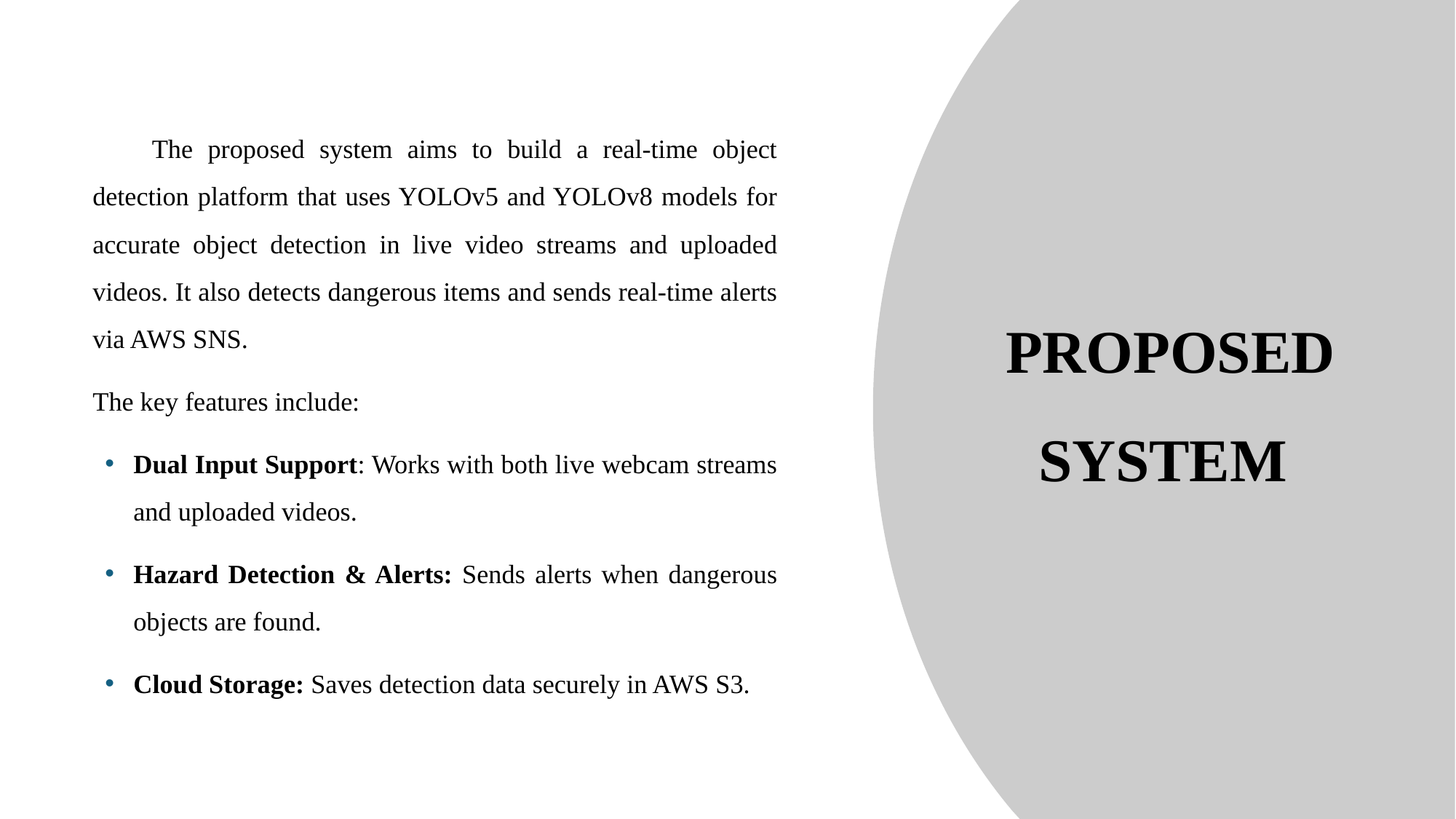

The proposed system aims to build a real-time object detection platform that uses YOLOv5 and YOLOv8 models for accurate object detection in live video streams and uploaded videos. It also detects dangerous items and sends real-time alerts via AWS SNS.
The key features include:
Dual Input Support: Works with both live webcam streams and uploaded videos.
Hazard Detection & Alerts: Sends alerts when dangerous objects are found.
Cloud Storage: Saves detection data securely in AWS S3.
PROPOSED SYSTEM